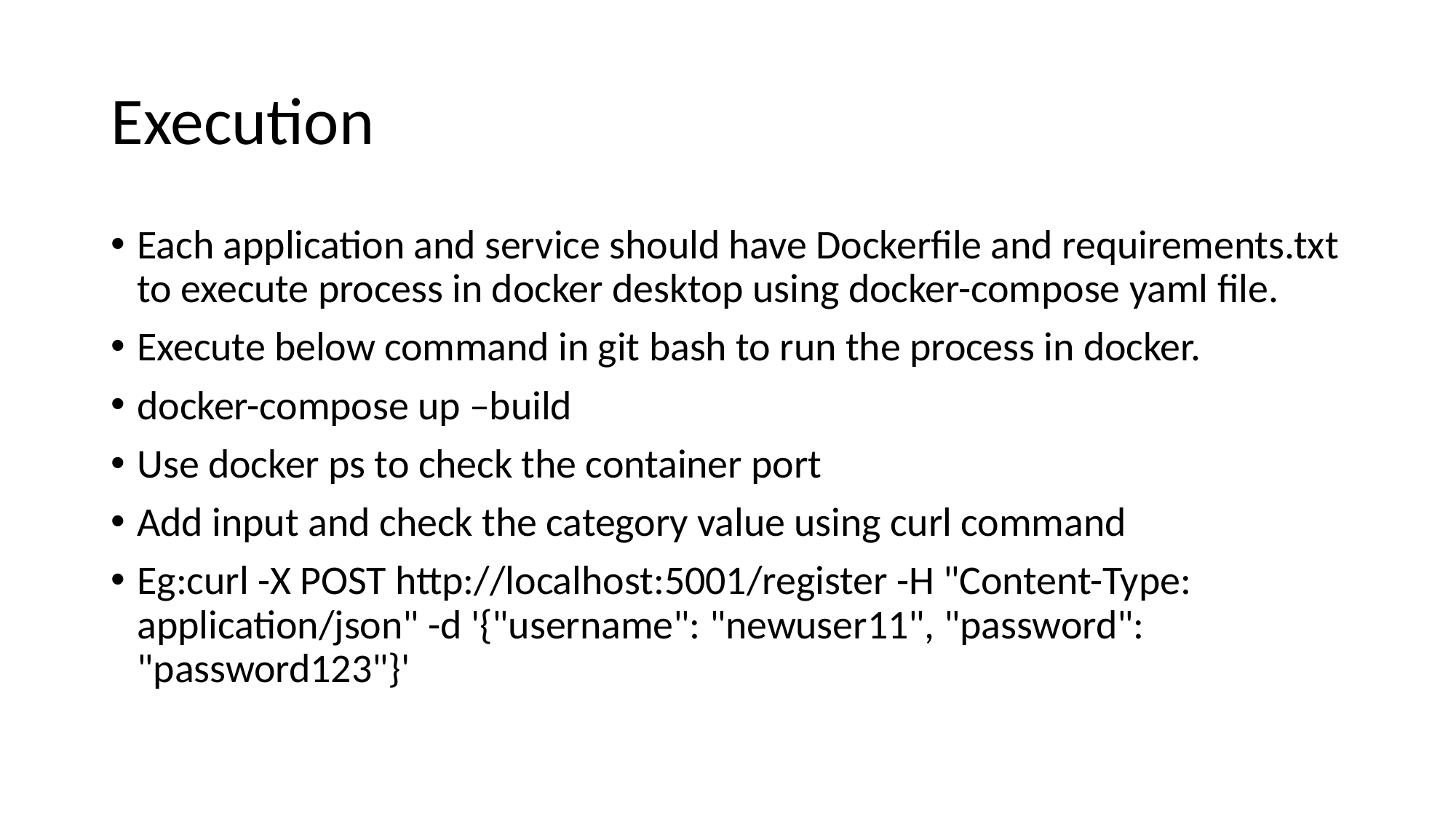

# Execution
Each application and service should have Dockerfile and requirements.txt to execute process in docker desktop using docker-compose yaml file.
Execute below command in git bash to run the process in docker.
docker-compose up –build
Use docker ps to check the container port
Add input and check the category value using curl command
Eg:curl -X POST http://localhost:5001/register -H "Content-Type: application/json" -d '{"username": "newuser11", "password": "password123"}'